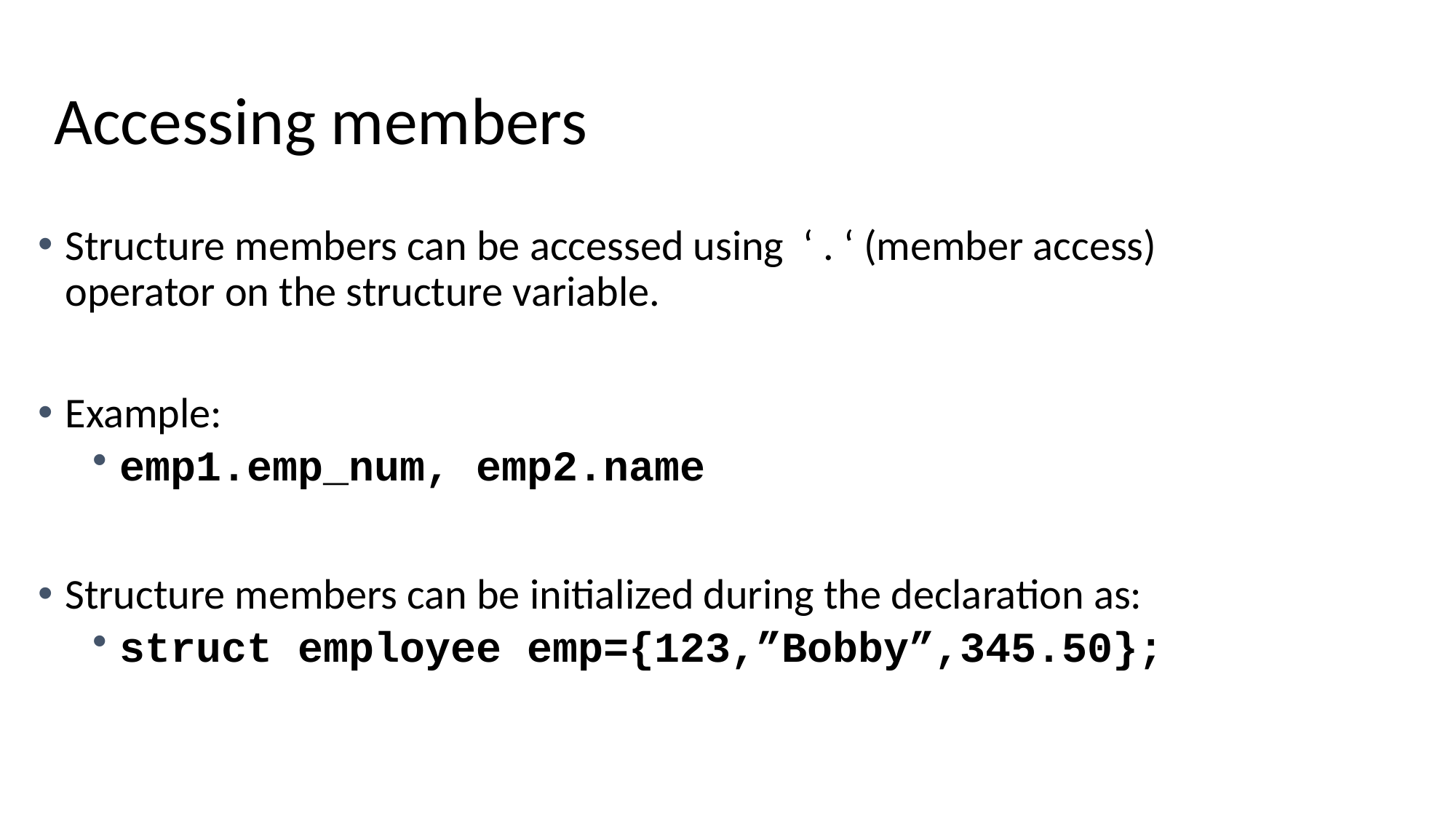

# Accessing members
Structure members can be accessed using  ‘ . ‘ (member access) operator on the structure variable.

Example:
emp1.emp_num, emp2.name

Structure members can be initialized during the declaration as:
struct employee emp={123,”Bobby”,345.50};